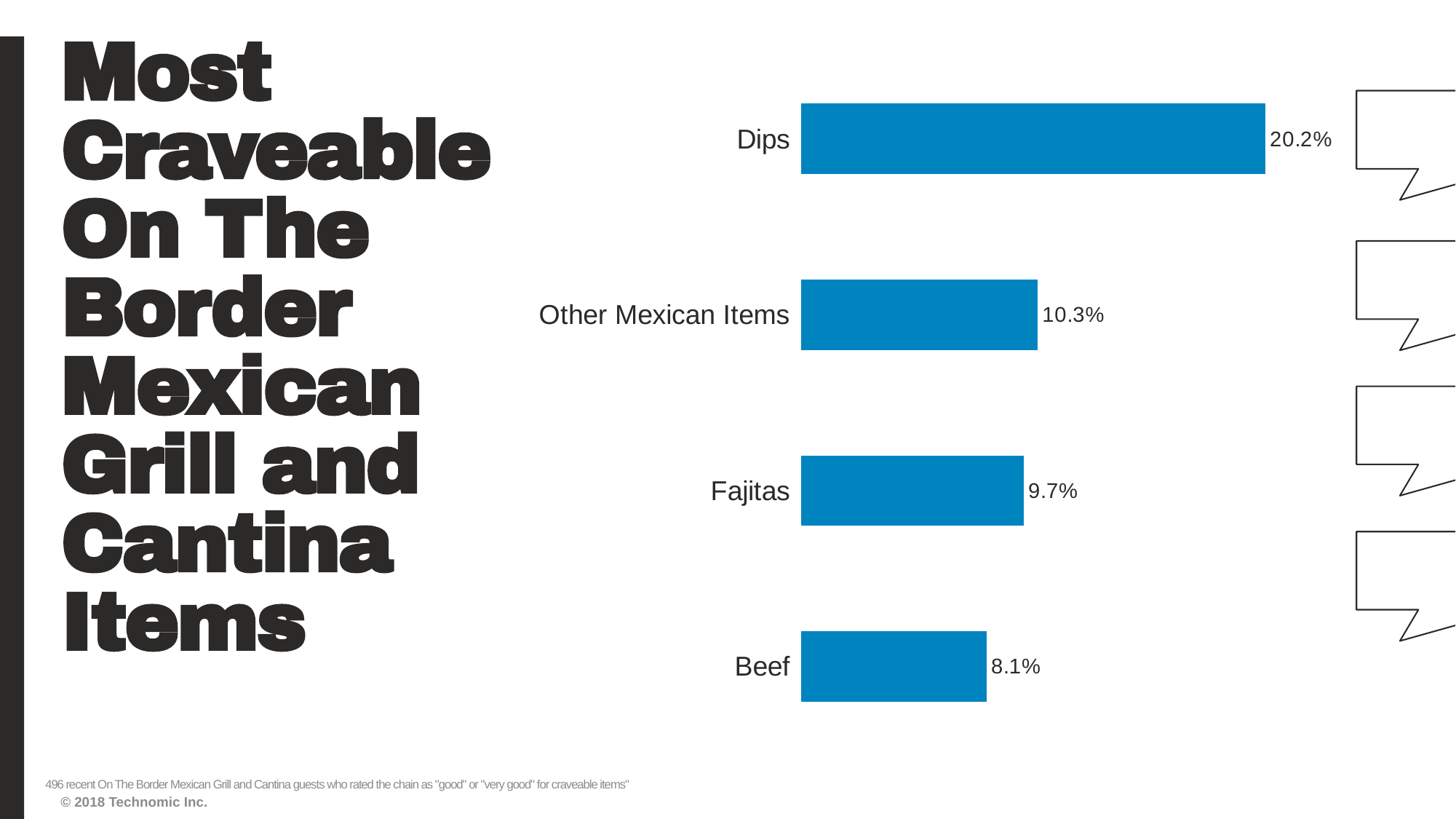

# Most Craveable On The Border Mexican Grill and Cantina Items

### Chart

| Category | Series1 |
|---|---|
| Beef | 0.0806451609999999 |
| Fajitas | 0.096774194 |
| Other Mexican Items | 0.102822581 |
| Dips | 0.201612903 |
496 recent On The Border Mexican Grill and Cantina guests who rated the chain as "good" or "very good" for craveable items"